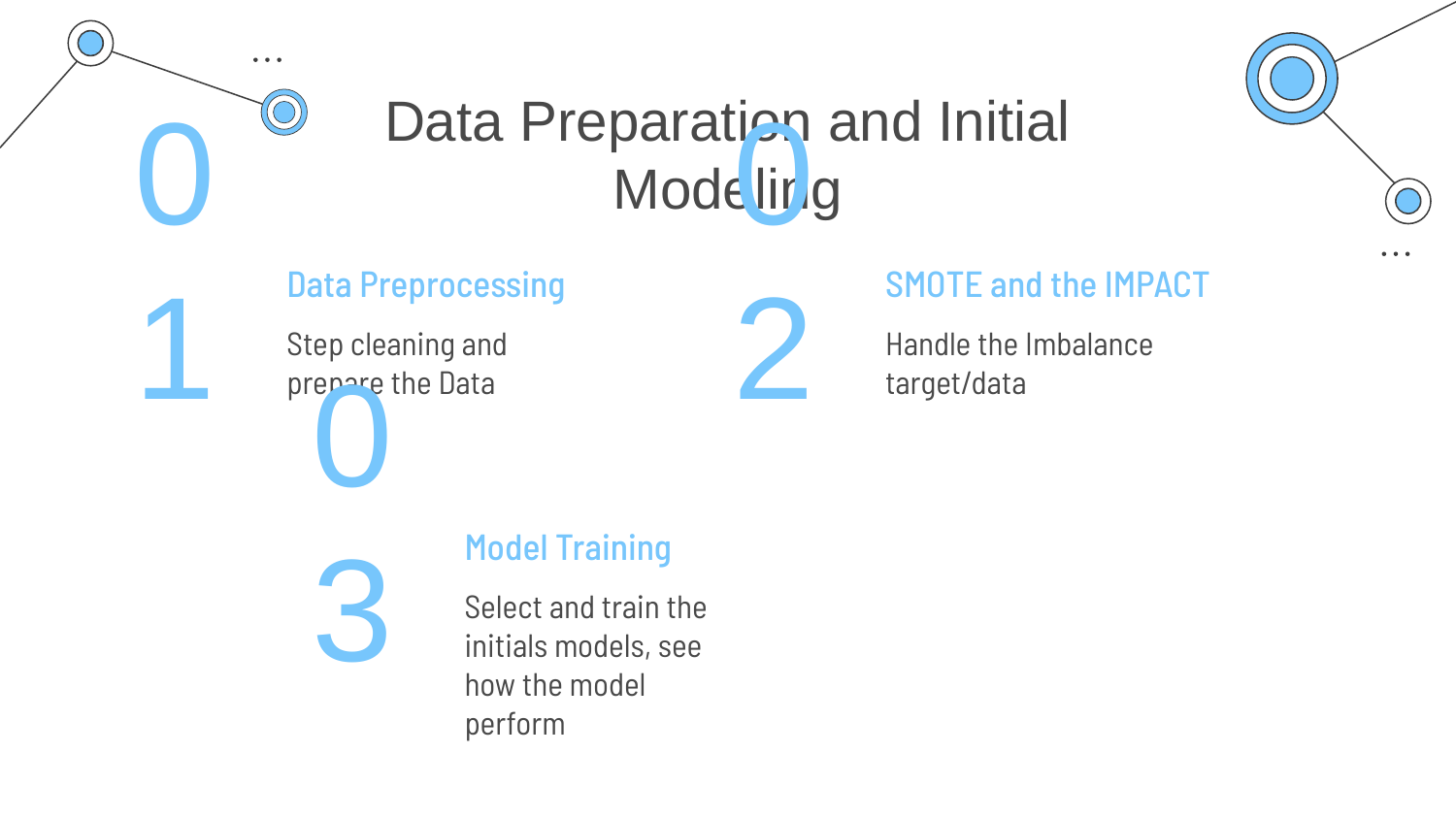

# Data Preparation and Initial Modeling
SMOTE and the IMPACT
Data Preprocessing
01
02
Step cleaning and prepare the Data
Handle the Imbalance target/data
Model Training
03
Select and train the initials models, see how the model perform